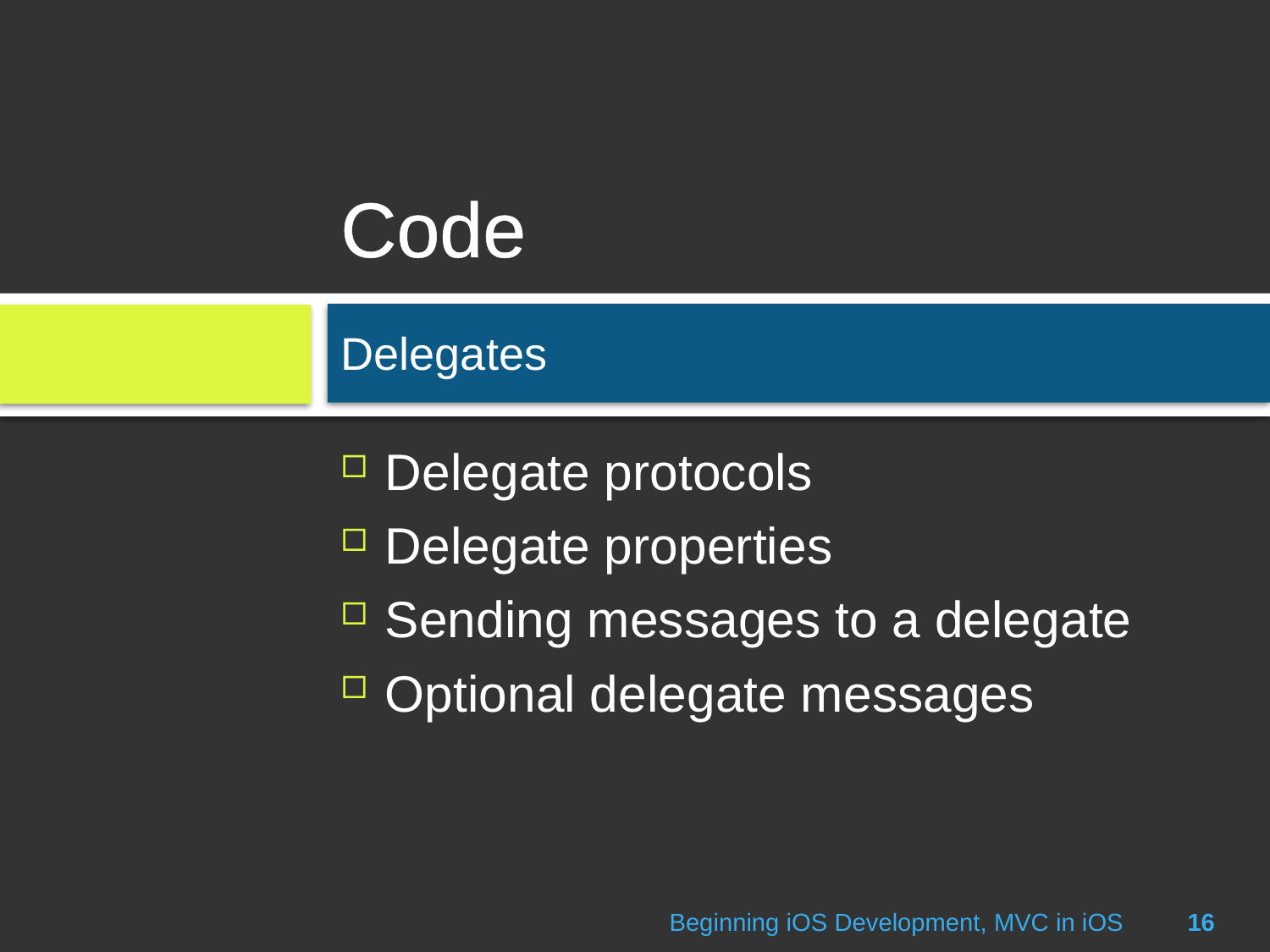

# Code
Delegates
Delegate protocols
Delegate properties
Sending messages to a delegate
Optional delegate messages

16
Beginning iOS Development, MVC in iOS